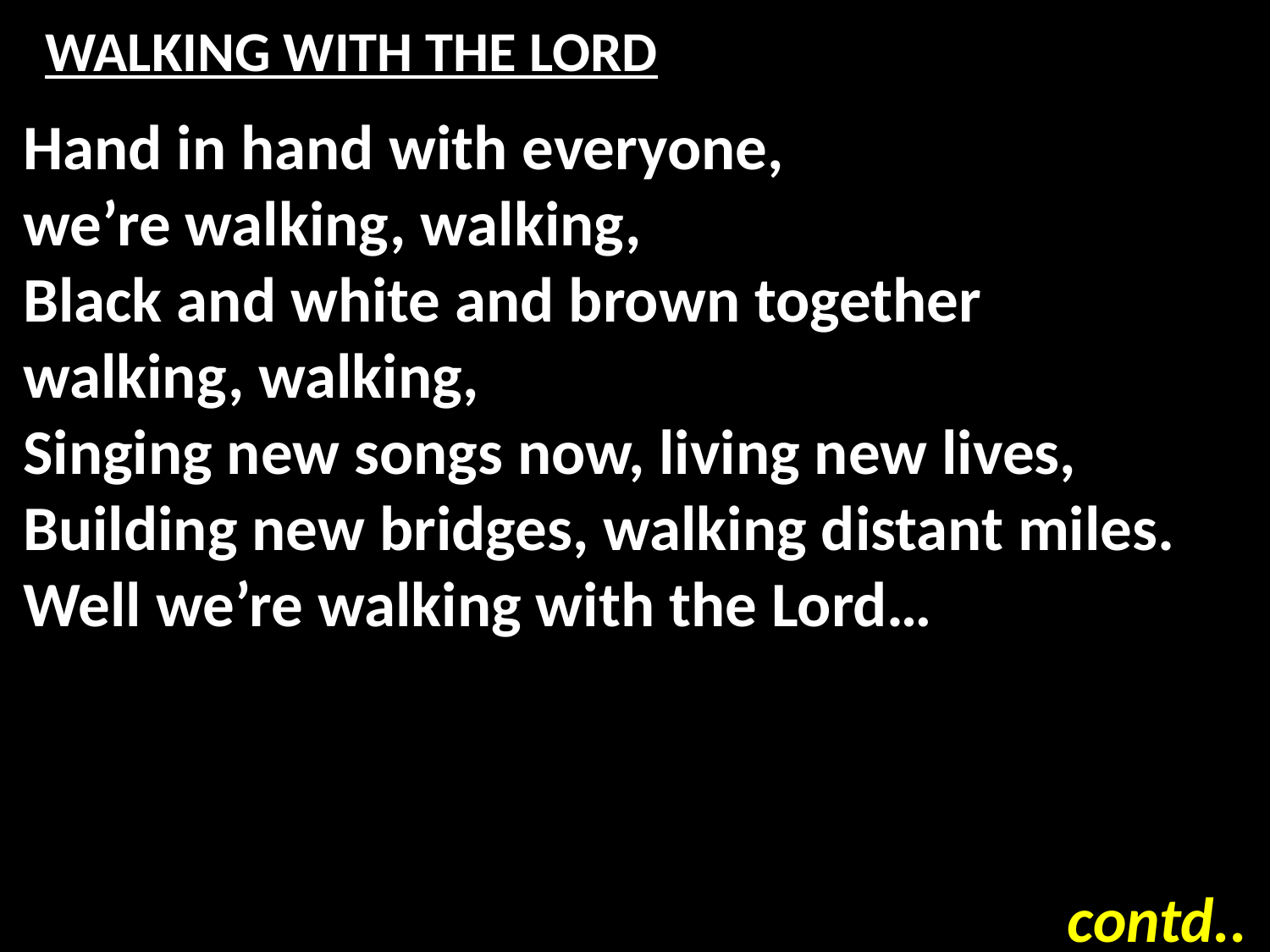

# WALKING WITH THE LORD
Hand in hand with everyone,
we’re walking, walking,
Black and white and brown together
walking, walking,
Singing new songs now, living new lives,
Building new bridges, walking distant miles.
Well we’re walking with the Lord…
contd..